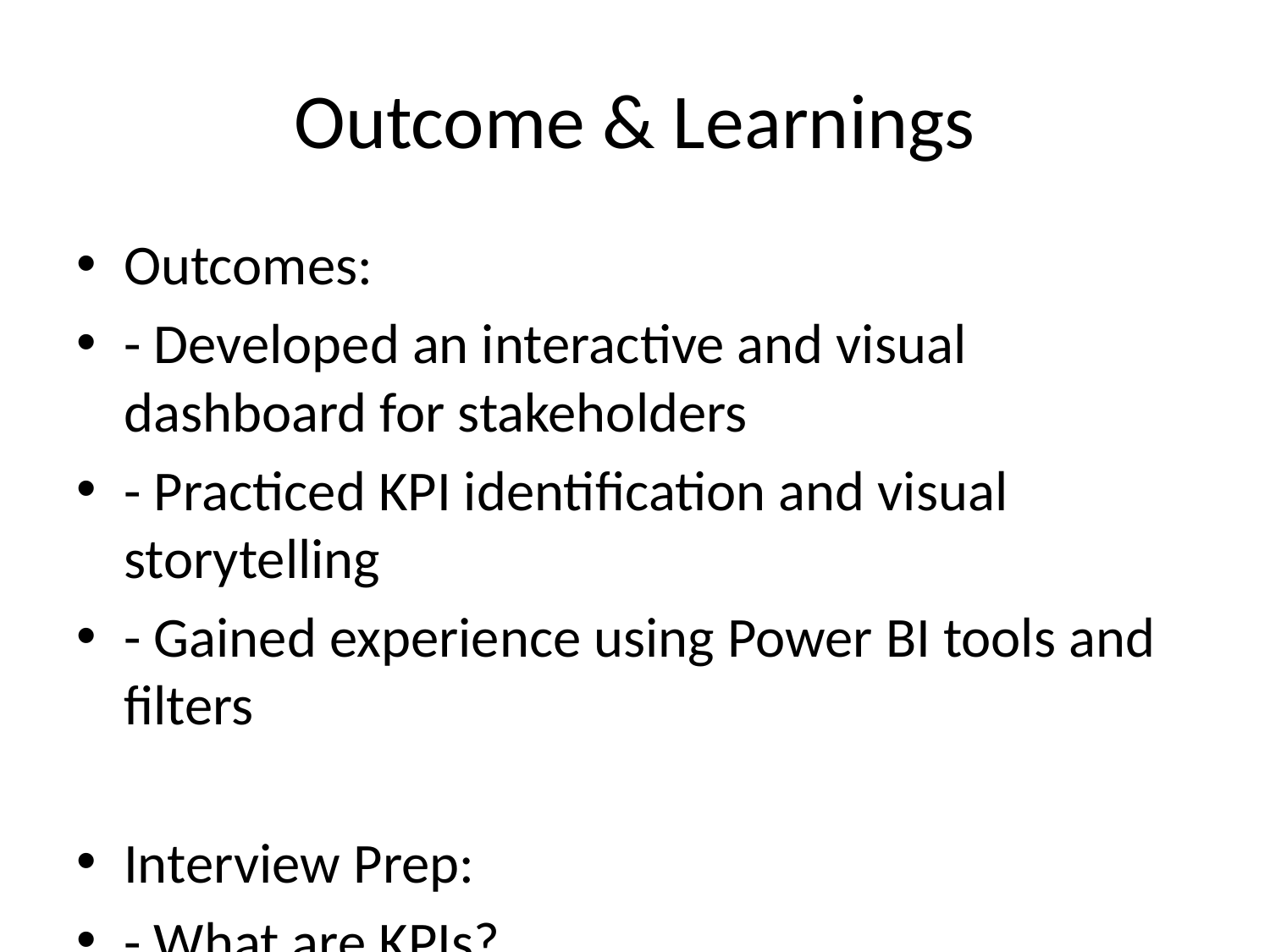

# Outcome & Learnings
Outcomes:
- Developed an interactive and visual dashboard for stakeholders
- Practiced KPI identification and visual storytelling
- Gained experience using Power BI tools and filters

Interview Prep:
- What are KPIs?
- What are slicers?
- Power BI vs Tableau?
- How to deal with large datasets?